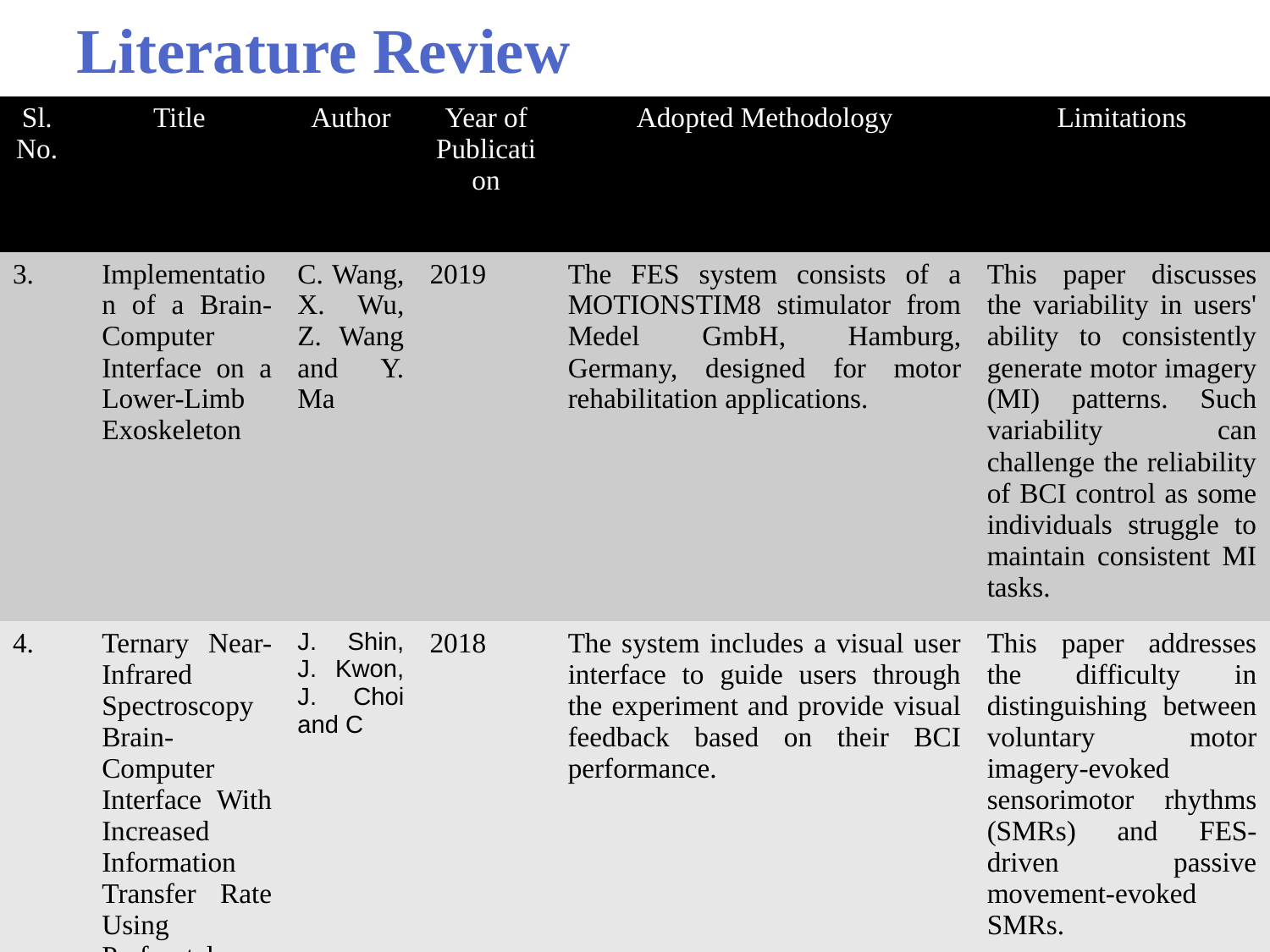

Literature Review
| Sl. No. | Title | Author | Year of Publication | Adopted Methodology | Limitations |
| --- | --- | --- | --- | --- | --- |
| 3. | Implementation of a Brain-Computer Interface on a Lower-Limb Exoskeleton | C. Wang, X. Wu, Z. Wang and Y. Ma | 2019 | The FES system consists of a MOTIONSTIM8 stimulator from Medel GmbH, Hamburg, Germany, designed for motor rehabilitation applications. | This paper discusses the variability in users' ability to consistently generate motor imagery (MI) patterns. Such variability can challenge the reliability of BCI control as some individuals struggle to maintain consistent MI tasks. |
| 4. | Ternary Near-Infrared Spectroscopy Brain-Computer Interface With Increased Information Transfer Rate Using Prefrontal Hemodynamic | J. Shin, J. Kwon, J. Choi and C | 2018 | The system includes a visual user interface to guide users through the experiment and provide visual feedback based on their BCI performance. | This paper addresses the difficulty in distinguishing between voluntary motor imagery-evoked sensorimotor rhythms (SMRs) and FES-driven passive movement-evoked SMRs. |

5/20